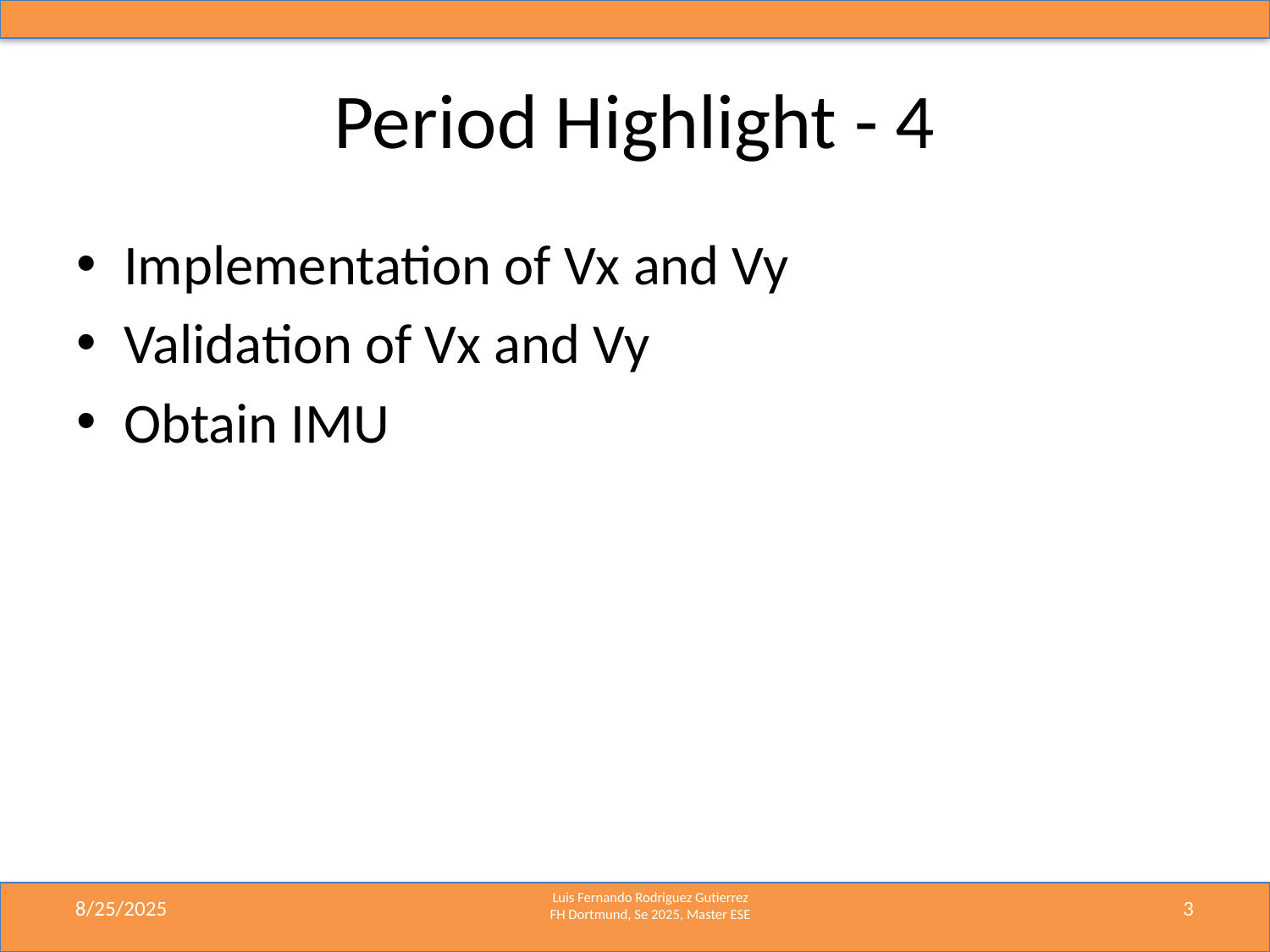

# Period Highlight - 4
Implementation of Vx and Vy
Validation of Vx and Vy
Obtain IMU
8/25/2025
3